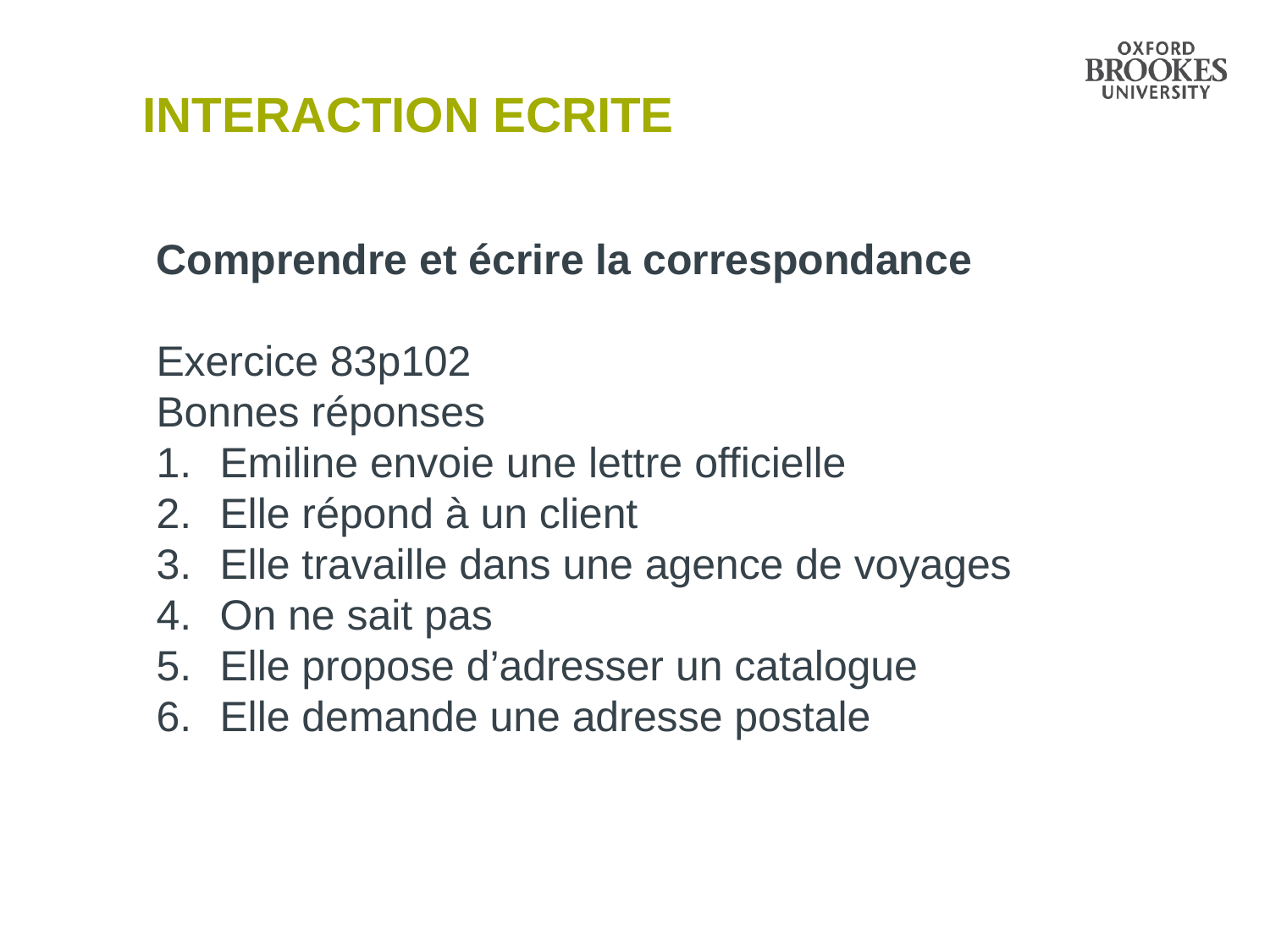

# Interaction ecrite
Comprendre et écrire la correspondance

Exercice 83p102
Bonnes réponses
Emiline envoie une lettre officielle
Elle répond à un client
Elle travaille dans une agence de voyages
On ne sait pas
Elle propose d’adresser un catalogue
Elle demande une adresse postale